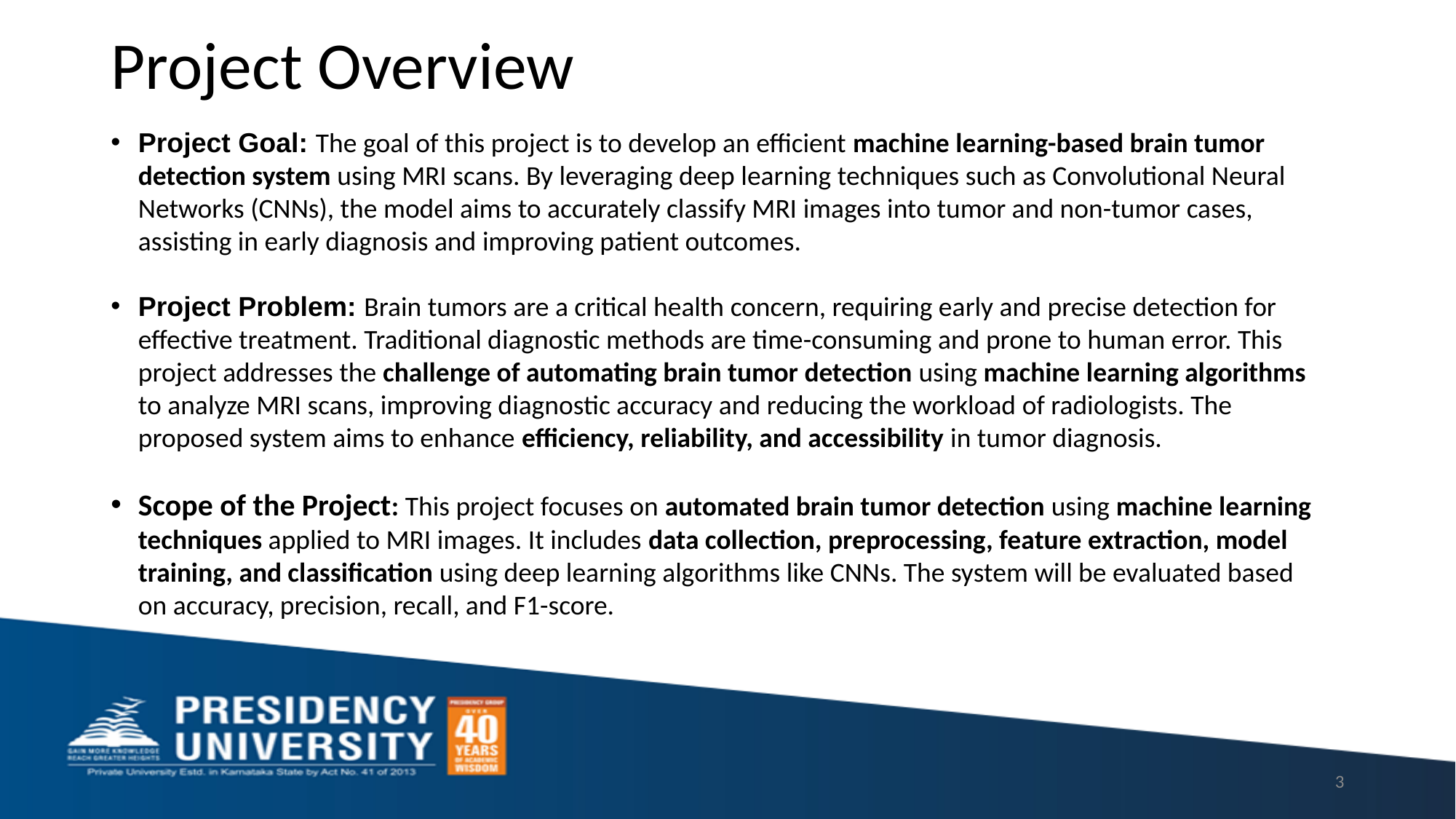

# Project Overview
Project Goal: The goal of this project is to develop an efficient machine learning-based brain tumor detection system using MRI scans. By leveraging deep learning techniques such as Convolutional Neural Networks (CNNs), the model aims to accurately classify MRI images into tumor and non-tumor cases, assisting in early diagnosis and improving patient outcomes.

Project Problem: Brain tumors are a critical health concern, requiring early and precise detection for effective treatment. Traditional diagnostic methods are time-consuming and prone to human error. This project addresses the challenge of automating brain tumor detection using machine learning algorithms to analyze MRI scans, improving diagnostic accuracy and reducing the workload of radiologists. The proposed system aims to enhance efficiency, reliability, and accessibility in tumor diagnosis.

Scope of the Project: This project focuses on automated brain tumor detection using machine learning techniques applied to MRI images. It includes data collection, preprocessing, feature extraction, model training, and classification using deep learning algorithms like CNNs. The system will be evaluated based on accuracy, precision, recall, and F1-score.

3